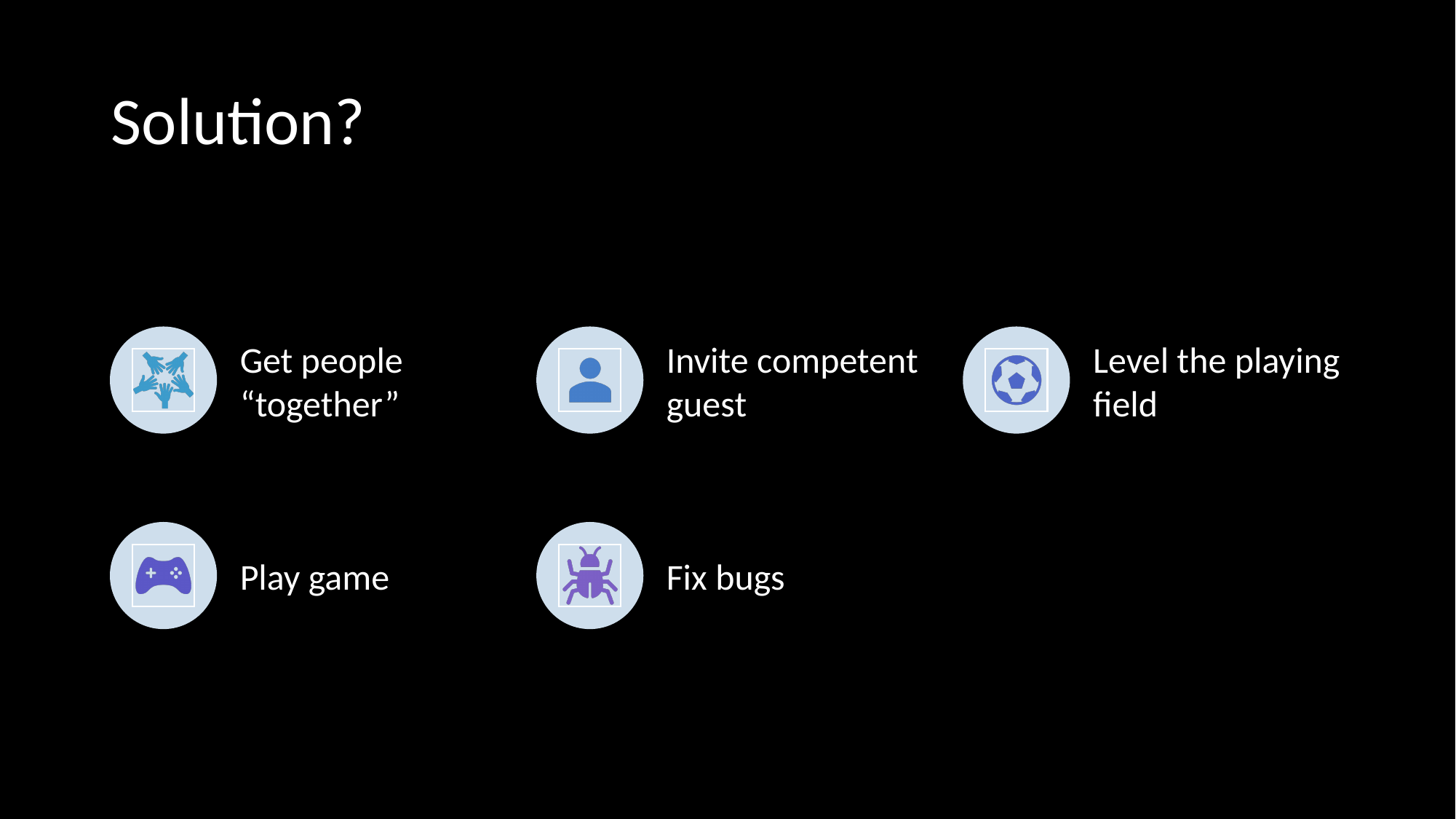

# Solution?
Get people “together”
Invite competent guest
Level the playing field
Play game
Fix bugs